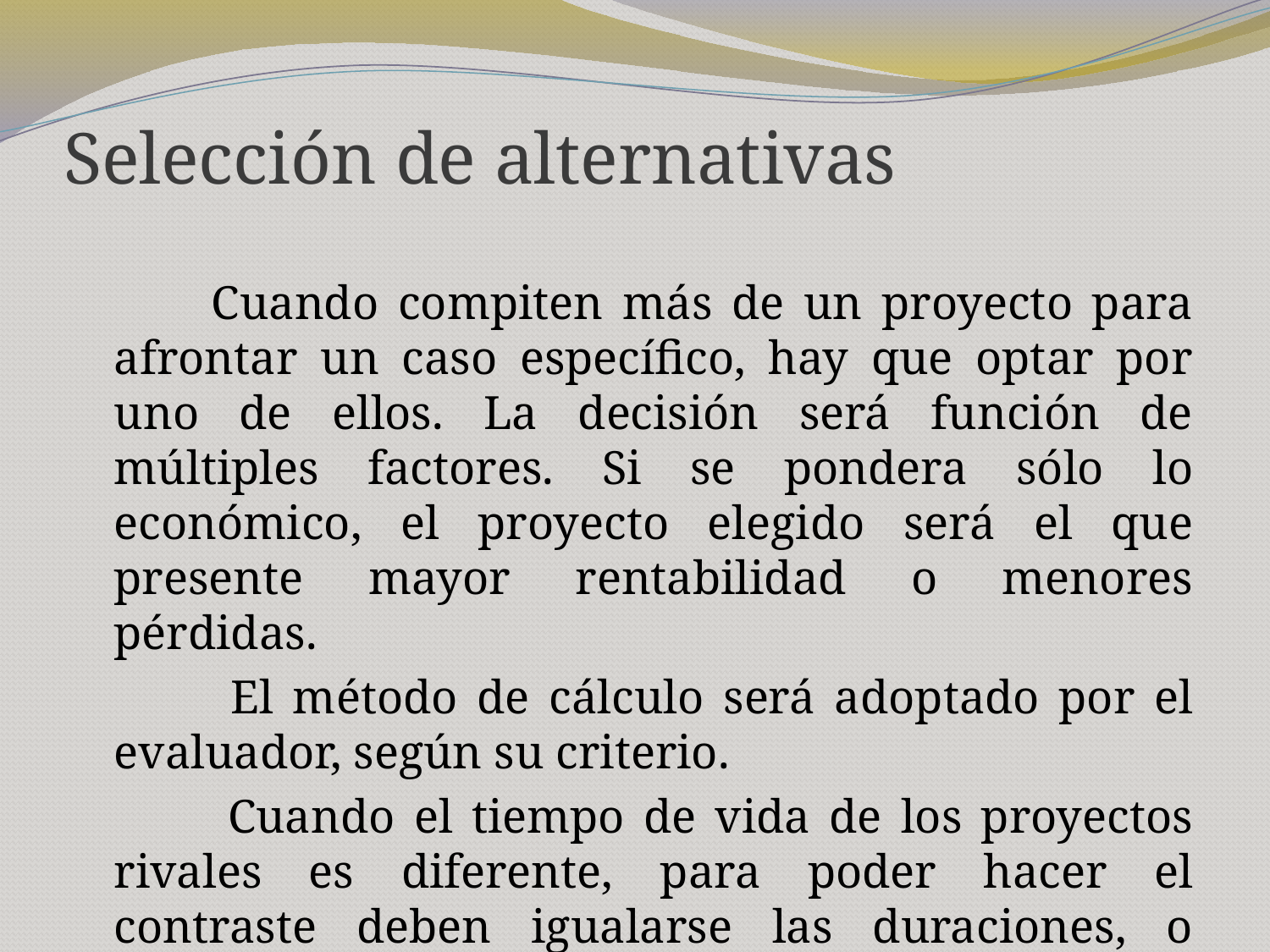

# Selección de alternativas
       Cuando compiten más de un proyecto para afrontar un caso específico, hay que optar por uno de ellos. La decisión será función de múltiples factores. Si se pondera sólo lo económico, el proyecto elegido será el que presente mayor rentabilidad o menores pérdidas.
        El método de cálculo será adoptado por el evaluador, según su criterio.
        Cuando el tiempo de vida de los proyectos rivales es diferente, para poder hacer el contraste deben igualarse las duraciones, o acortar el más prolongado.